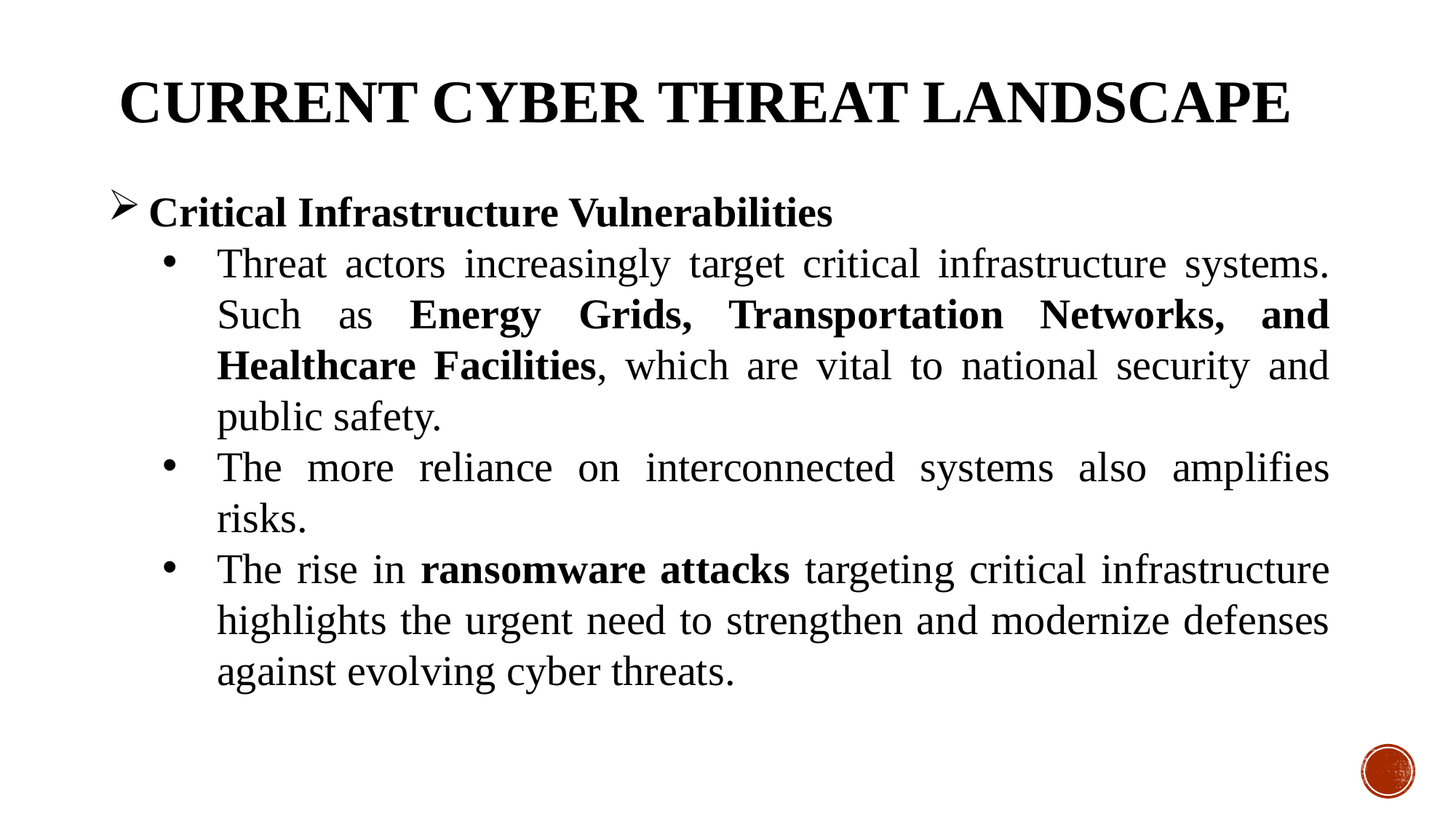

# Current cyber threat landscape
Critical Infrastructure Vulnerabilities
Threat actors increasingly target critical infrastructure systems. Such as Energy Grids, Transportation Networks, and Healthcare Facilities, which are vital to national security and public safety.
The more reliance on interconnected systems also amplifies risks.
The rise in ransomware attacks targeting critical infrastructure highlights the urgent need to strengthen and modernize defenses against evolving cyber threats.